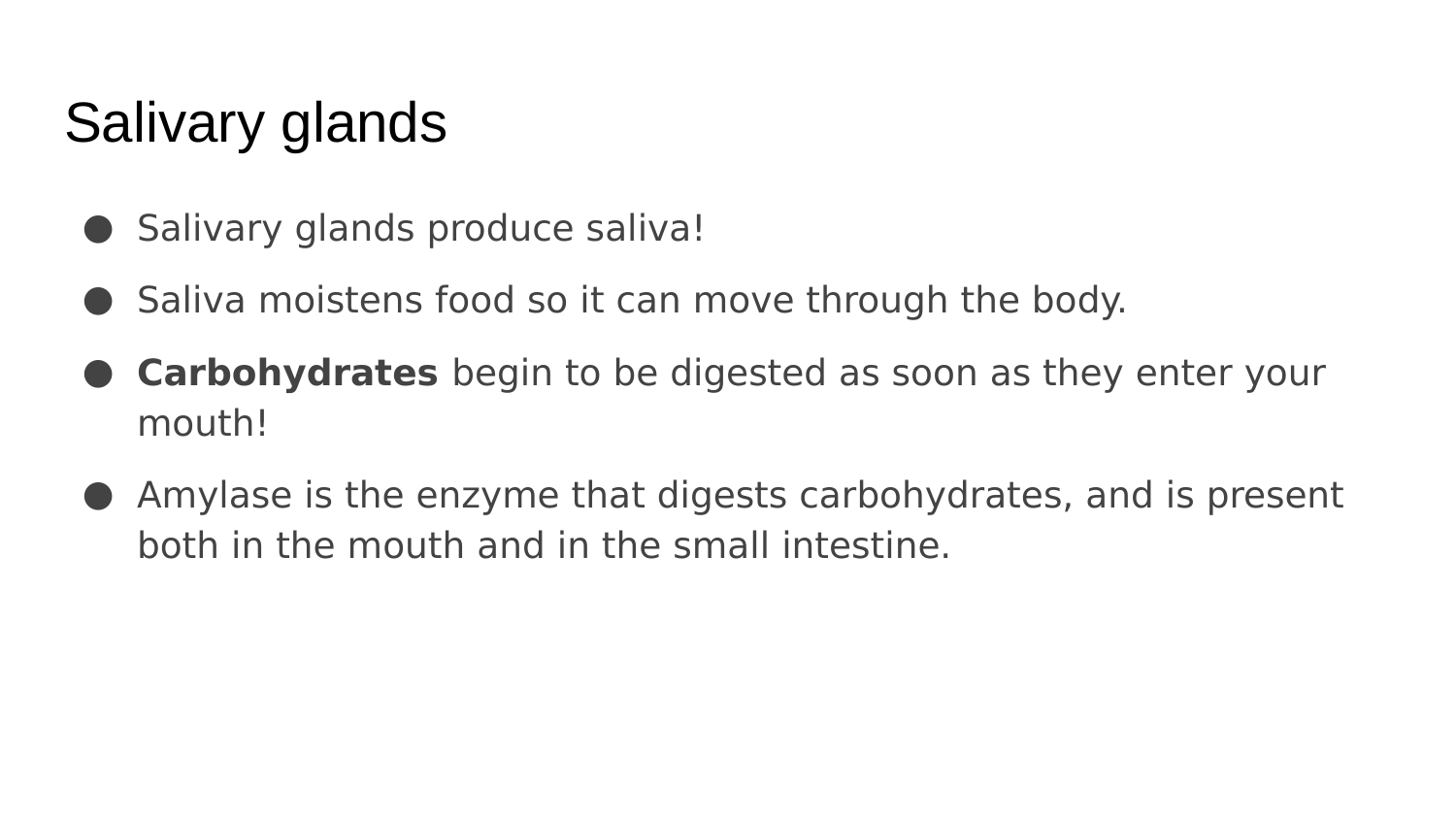

# Salivary glands
Salivary glands produce saliva!
Saliva moistens food so it can move through the body.
Carbohydrates begin to be digested as soon as they enter your mouth!
Amylase is the enzyme that digests carbohydrates, and is present both in the mouth and in the small intestine.